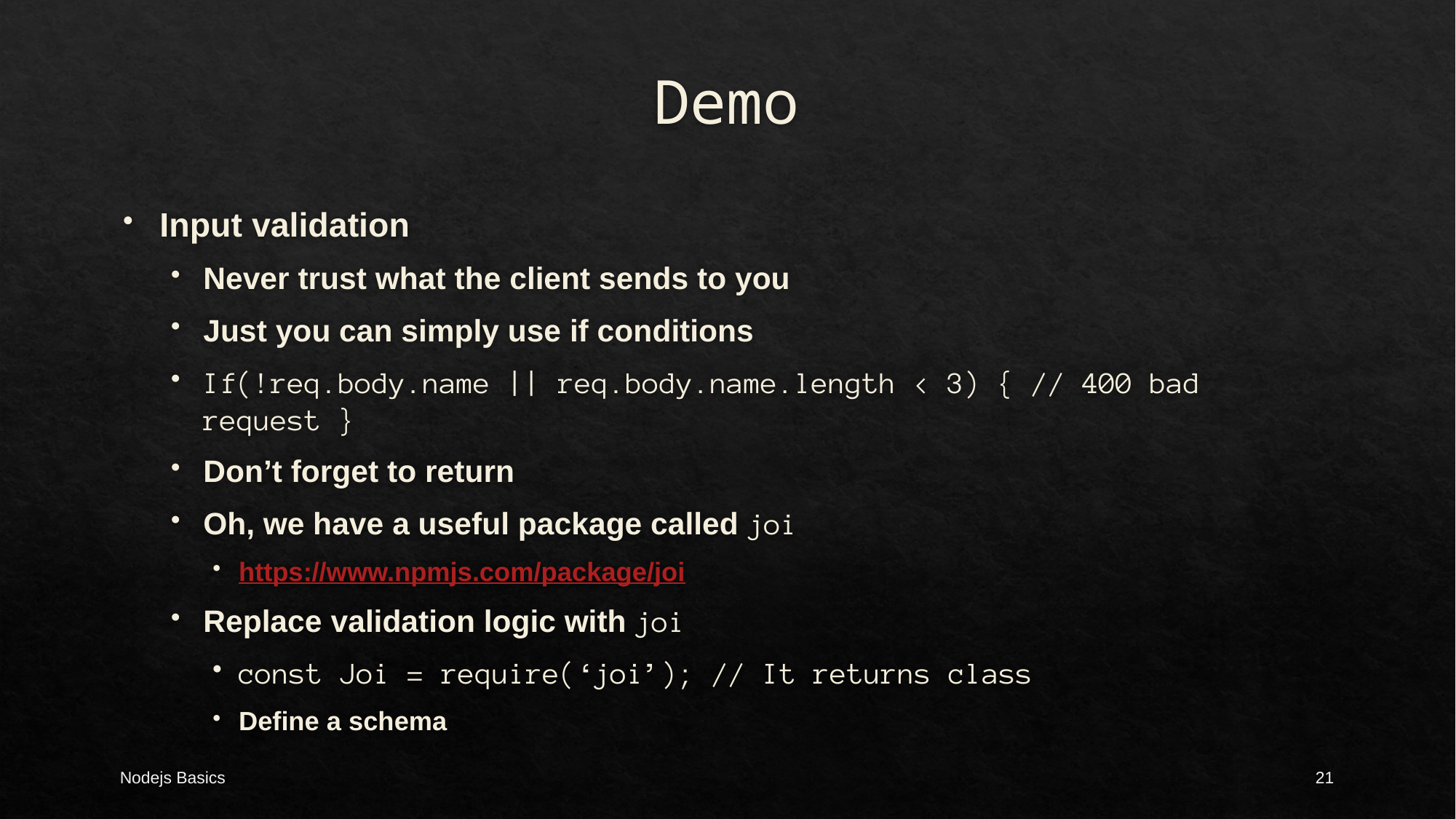

# Demo
Input validation
Never trust what the client sends to you
Just you can simply use if conditions
If(!req.body.name || req.body.name.length < 3) { // 400 bad request }
Don’t forget to return
Oh, we have a useful package called joi
https://www.npmjs.com/package/joi
Replace validation logic with joi
const Joi = require(‘joi’); // It returns class
Define a schema
Nodejs Basics
21